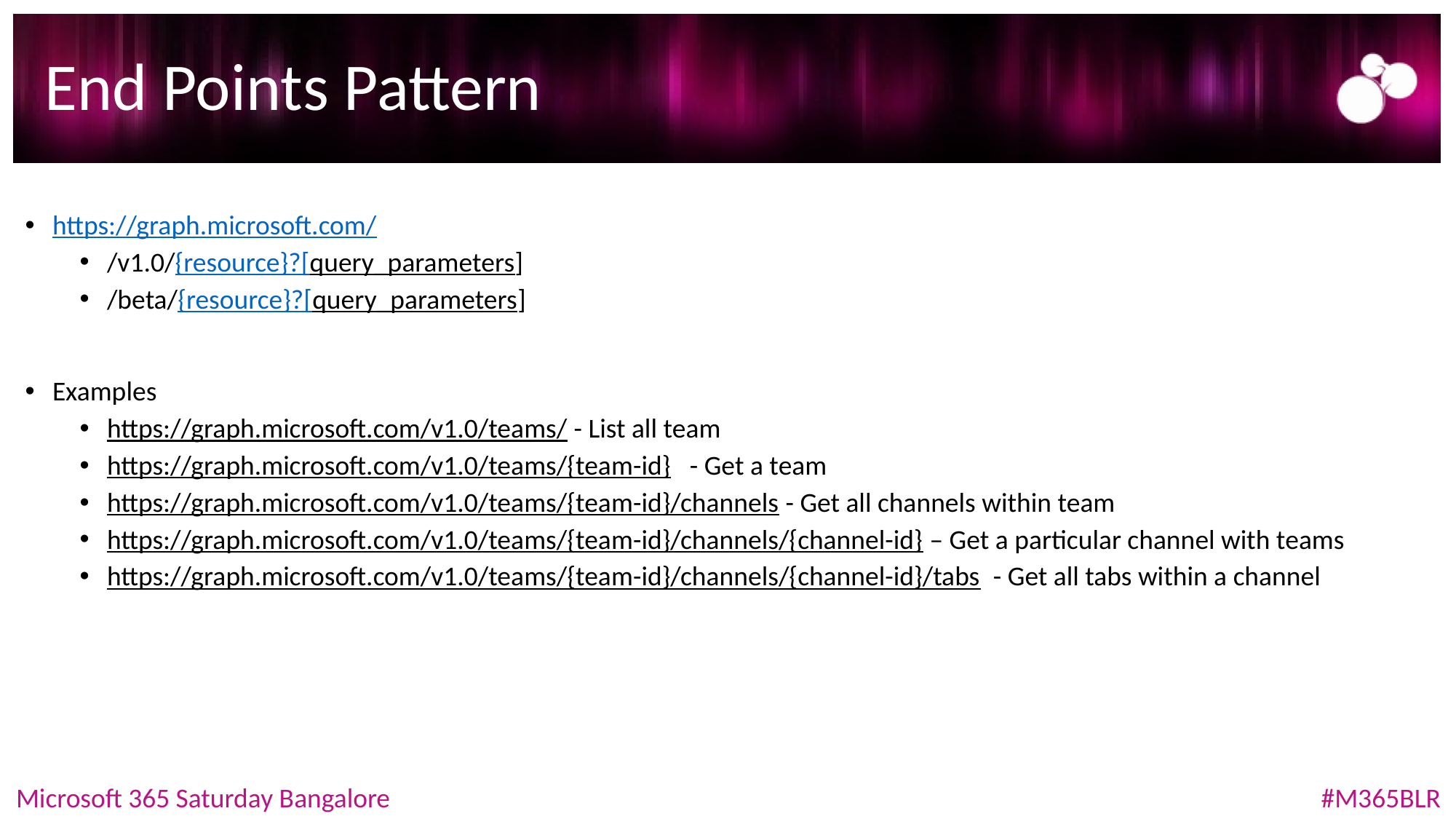

# End Points Pattern
https://graph.microsoft.com/
/v1.0/{resource}?[query_parameters]
/beta/{resource}?[query_parameters]

Examples
https://graph.microsoft.com/v1.0/teams/ - List all team
https://graph.microsoft.com/v1.0/teams/{team-id}   - Get a team
https://graph.microsoft.com/v1.0/teams/{team-id}/channels - Get all channels within team
https://graph.microsoft.com/v1.0/teams/{team-id}/channels/{channel-id} – Get a particular channel with teams
https://graph.microsoft.com/v1.0/teams/{team-id}/channels/{channel-id}/tabs  - Get all tabs within a channel